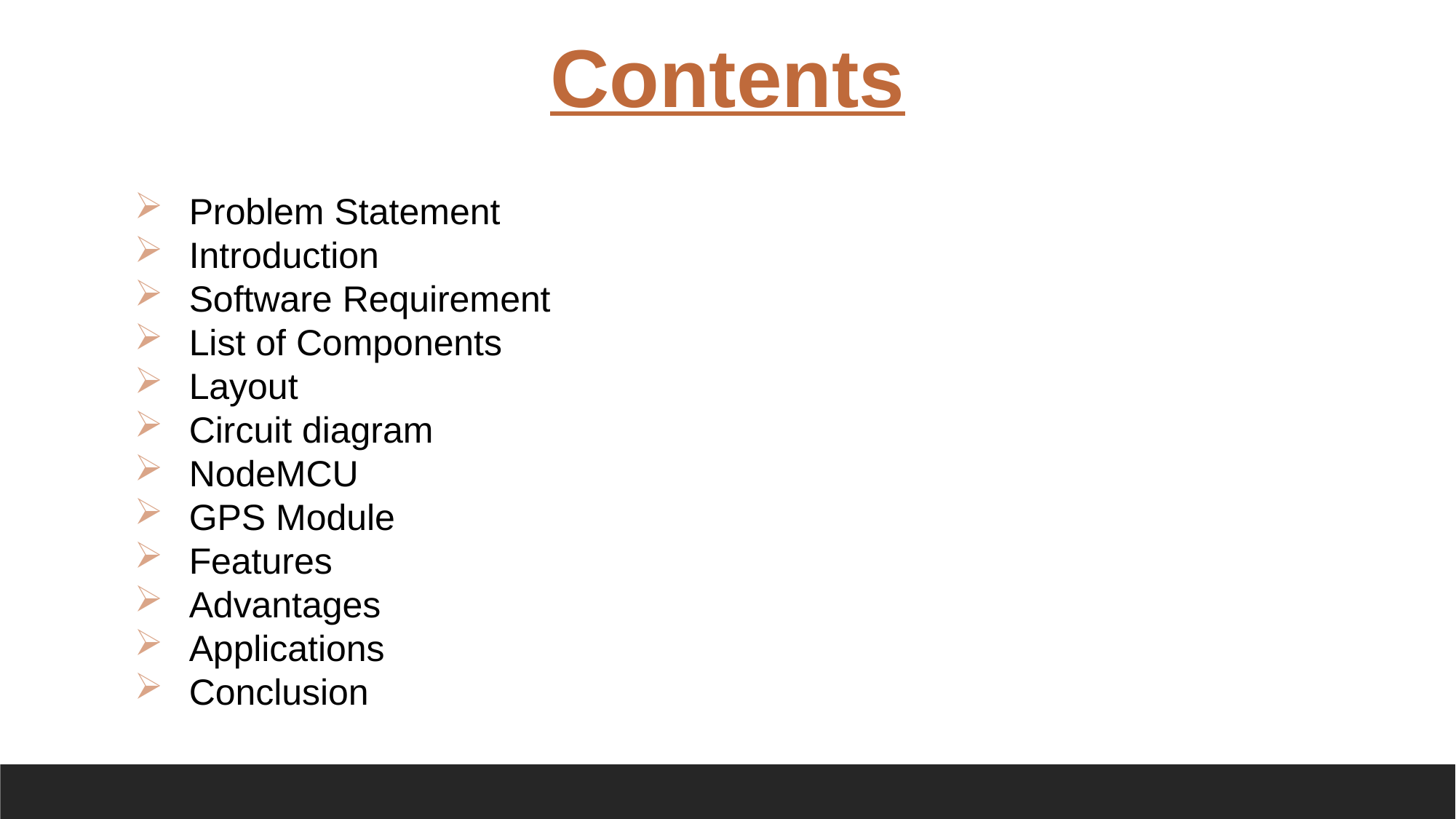

Contents
Problem Statement
Introduction
Software Requirement
List of Components
Layout
Circuit diagram
NodeMCU
GPS Module
Features
Advantages
Applications
Conclusion